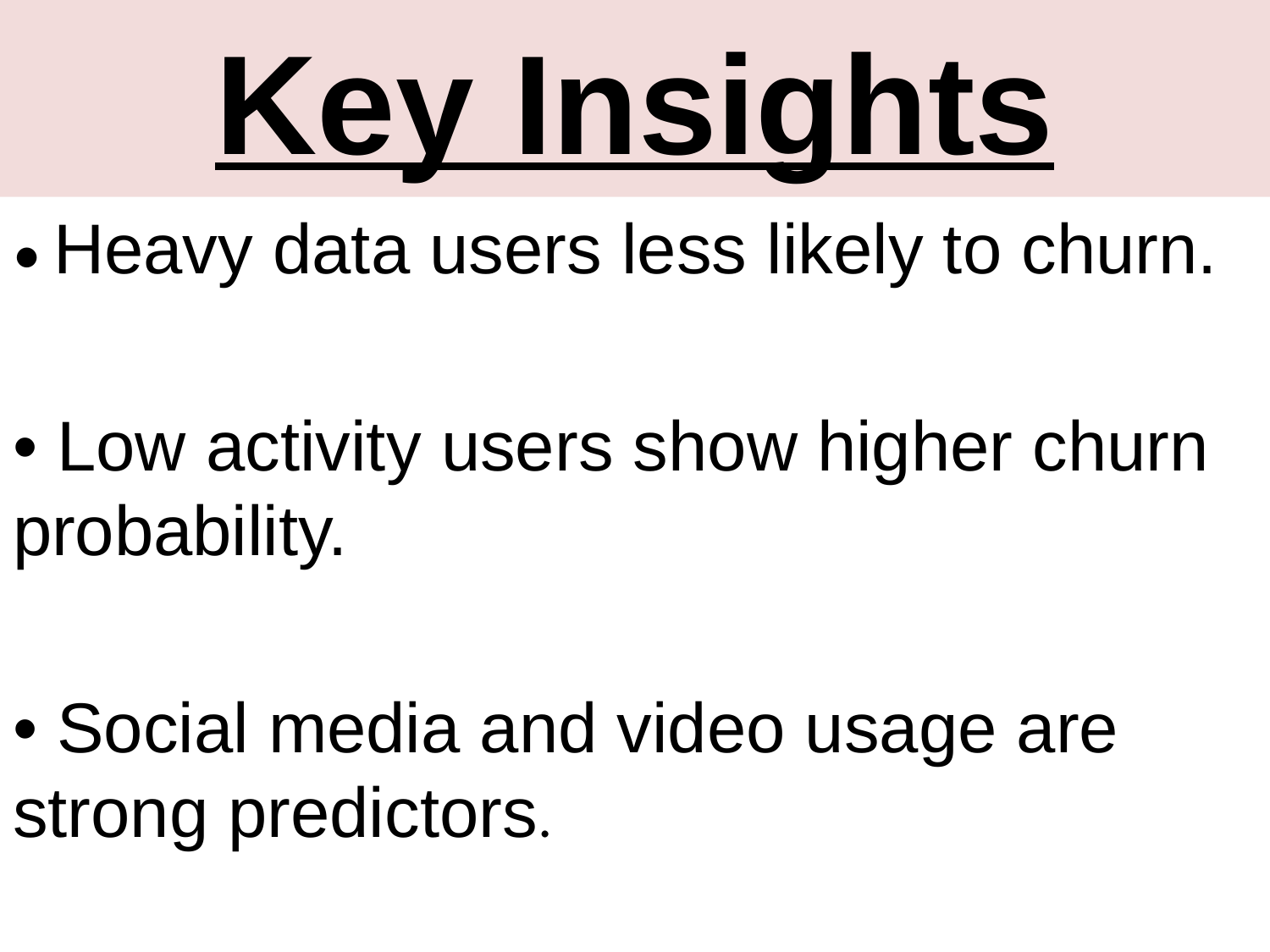

# Key Insights
• Heavy data users less likely to churn.

• Low activity users show higher churn probability.

• Social media and video usage are strong predictors.